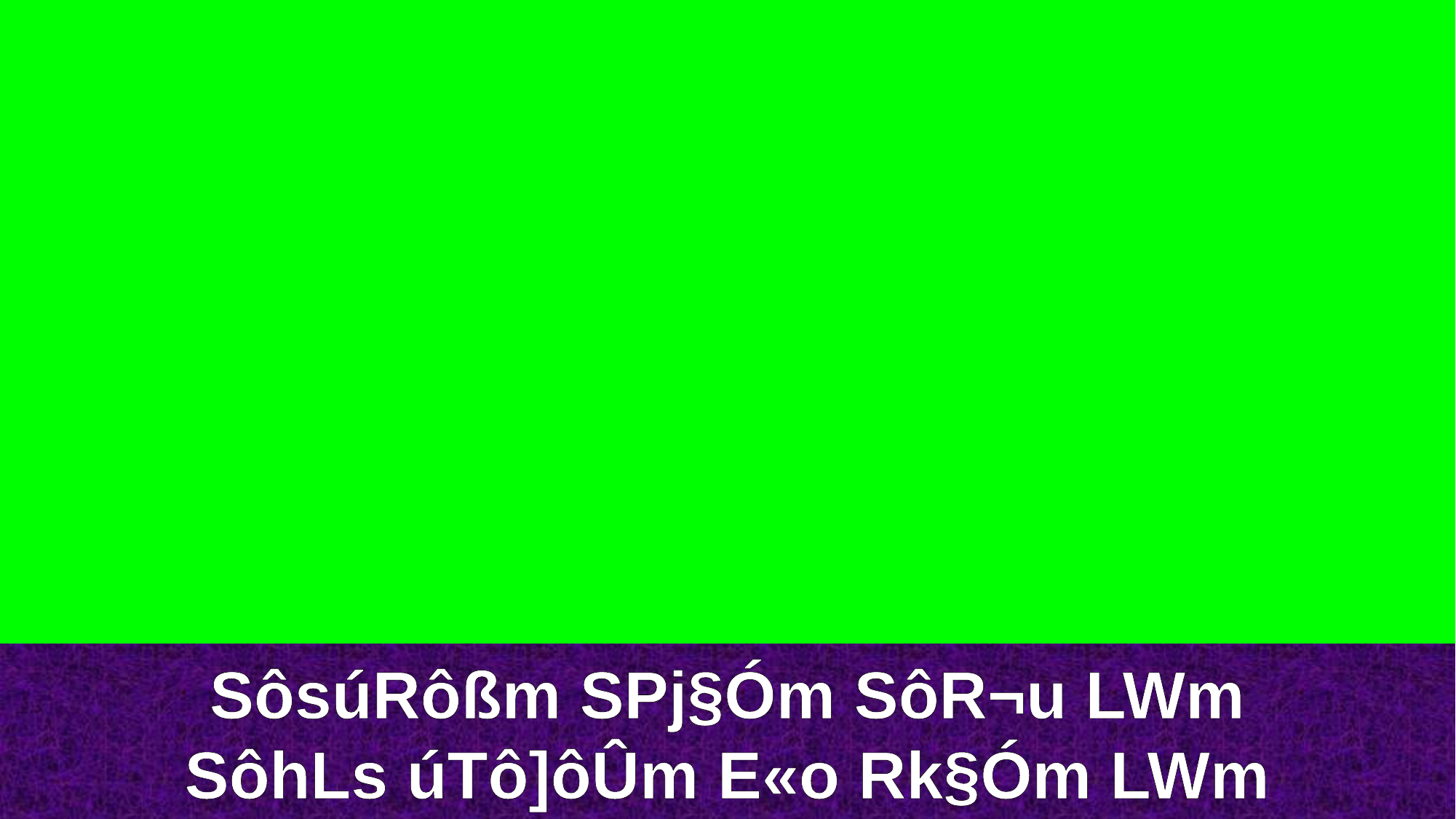

SôsúRôßm SPj§Óm SôR¬u LWm
SôhLs úTô]ôÛm E«o Rk§Óm LWm